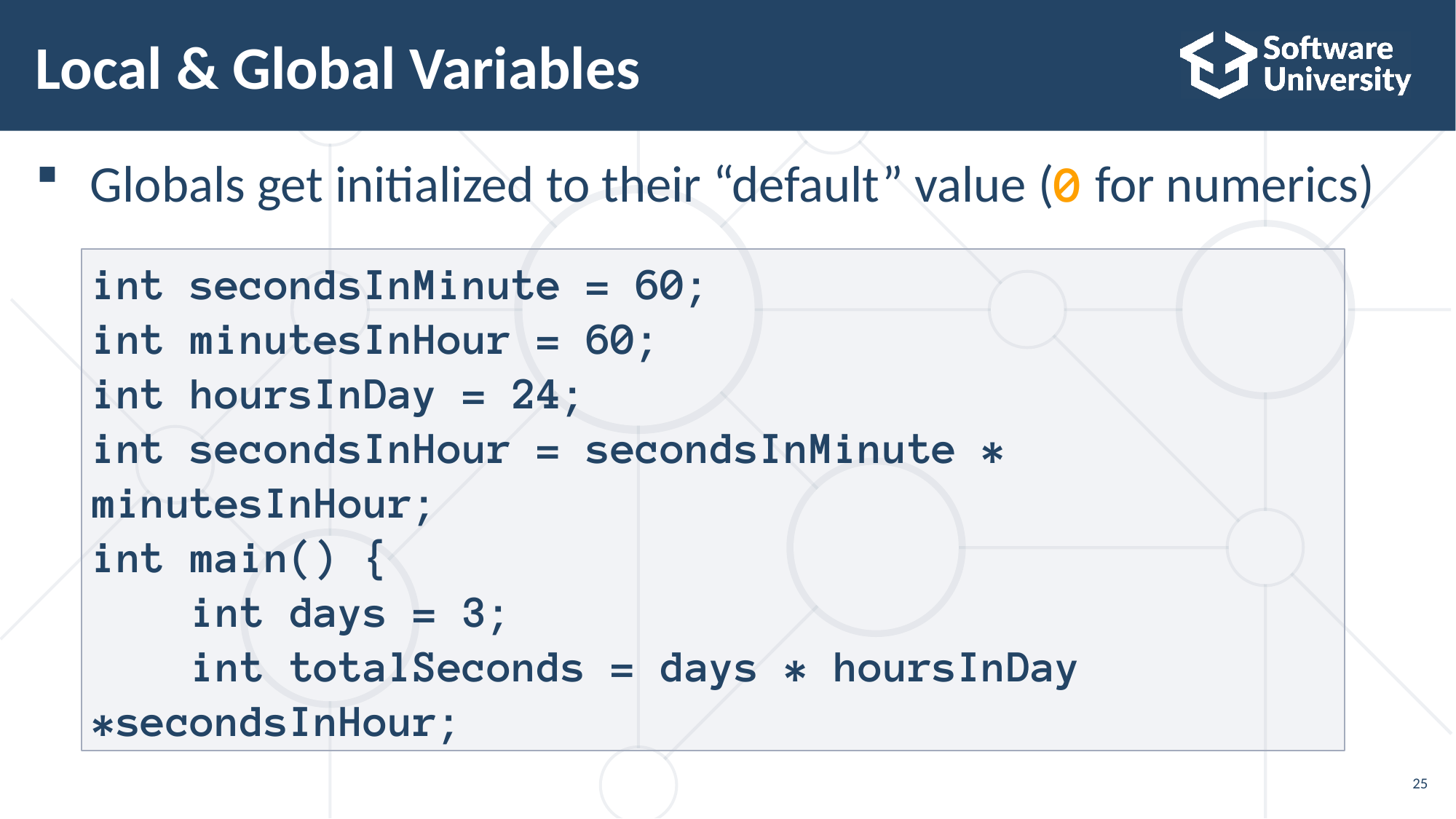

# Local & Global Variables
Globals get initialized to their “default” value (0 for numerics)

int secondsInMinute = 60;
int minutesInHour = 60;
int hoursInDay = 24;
int secondsInHour = secondsInMinute * minutesInHour;
int main() {
    int days = 3;
    int totalSeconds = days * hoursInDay *secondsInHour;
25